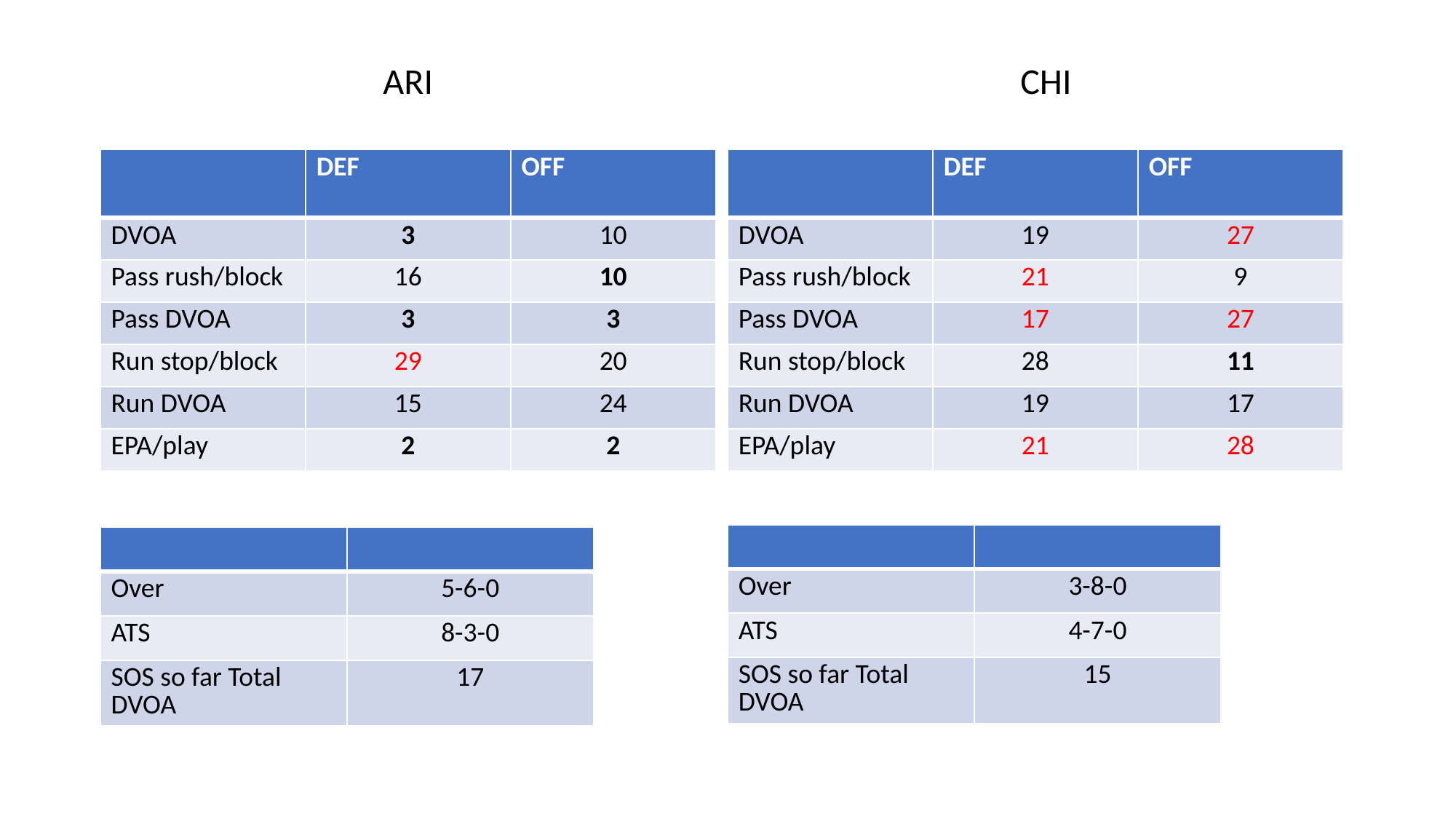

ARI
CHI
|  | DEF | OFF |
| --- | --- | --- |
| DVOA | 3 | 10 |
| Pass rush/block | 16 | 10 |
| Pass DVOA | 3 | 3 |
| Run stop/block | 29 | 20 |
| Run DVOA | 15 | 24 |
| EPA/play | 2 | 2 |
|  | DEF | OFF |
| --- | --- | --- |
| DVOA | 19 | 27 |
| Pass rush/block | 21 | 9 |
| Pass DVOA | 17 | 27 |
| Run stop/block | 28 | 11 |
| Run DVOA | 19 | 17 |
| EPA/play | 21 | 28 |
|  |  |
| --- | --- |
| Over | 3-8-0 |
| ATS | 4-7-0 |
| SOS so far Total DVOA | 15 |
|  |  |
| --- | --- |
| Over | 5-6-0 |
| ATS | 8-3-0 |
| SOS so far Total DVOA | 17 |